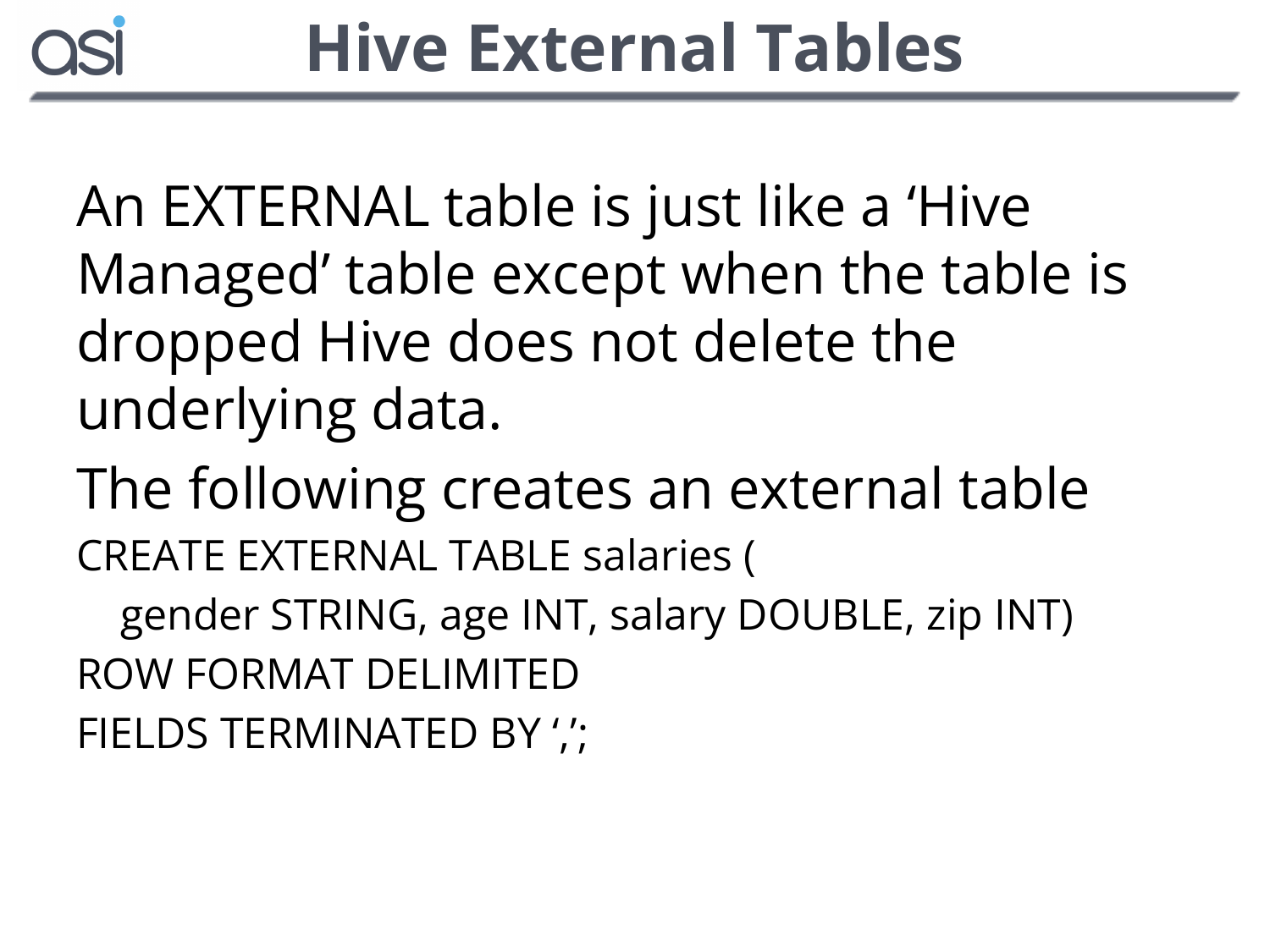

# Hive External Tables
An EXTERNAL table is just like a ‘Hive Managed’ table except when the table is dropped Hive does not delete the underlying data.
The following creates an external table
CREATE EXTERNAL TABLE salaries (
    gender STRING, age INT, salary DOUBLE, zip INT)
ROW FORMAT DELIMITED
FIELDS TERMINATED BY ‘,’;